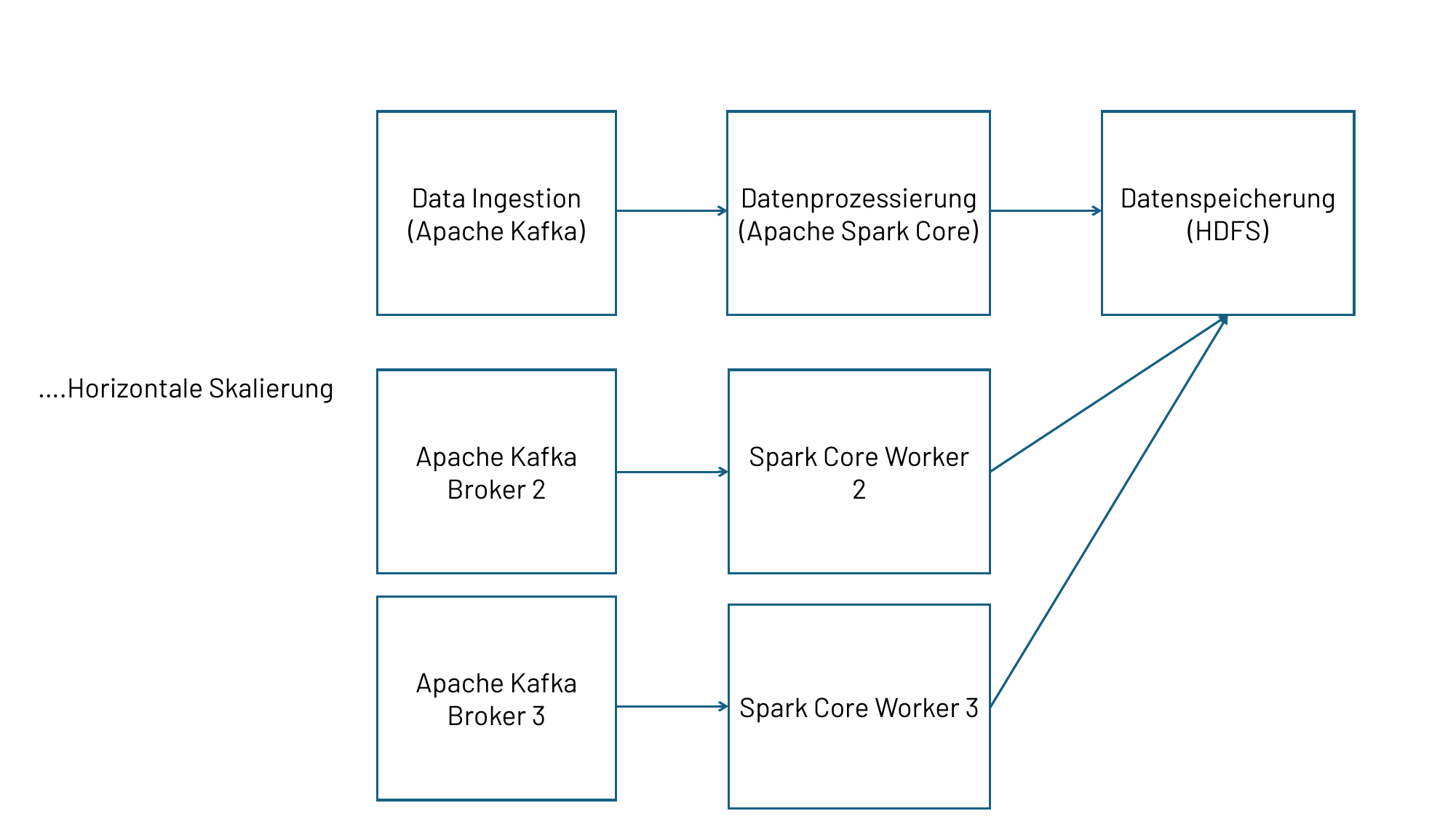

Data Ingestion (Apache Kafka)
Datenprozessierung (Apache Spark Core)
Datenspeicherung (HDFS)
….Horizontale Skalierung
Apache Kafka Broker 2
Spark Core Worker 2
Apache Kafka Broker 3
Spark Core Worker 3